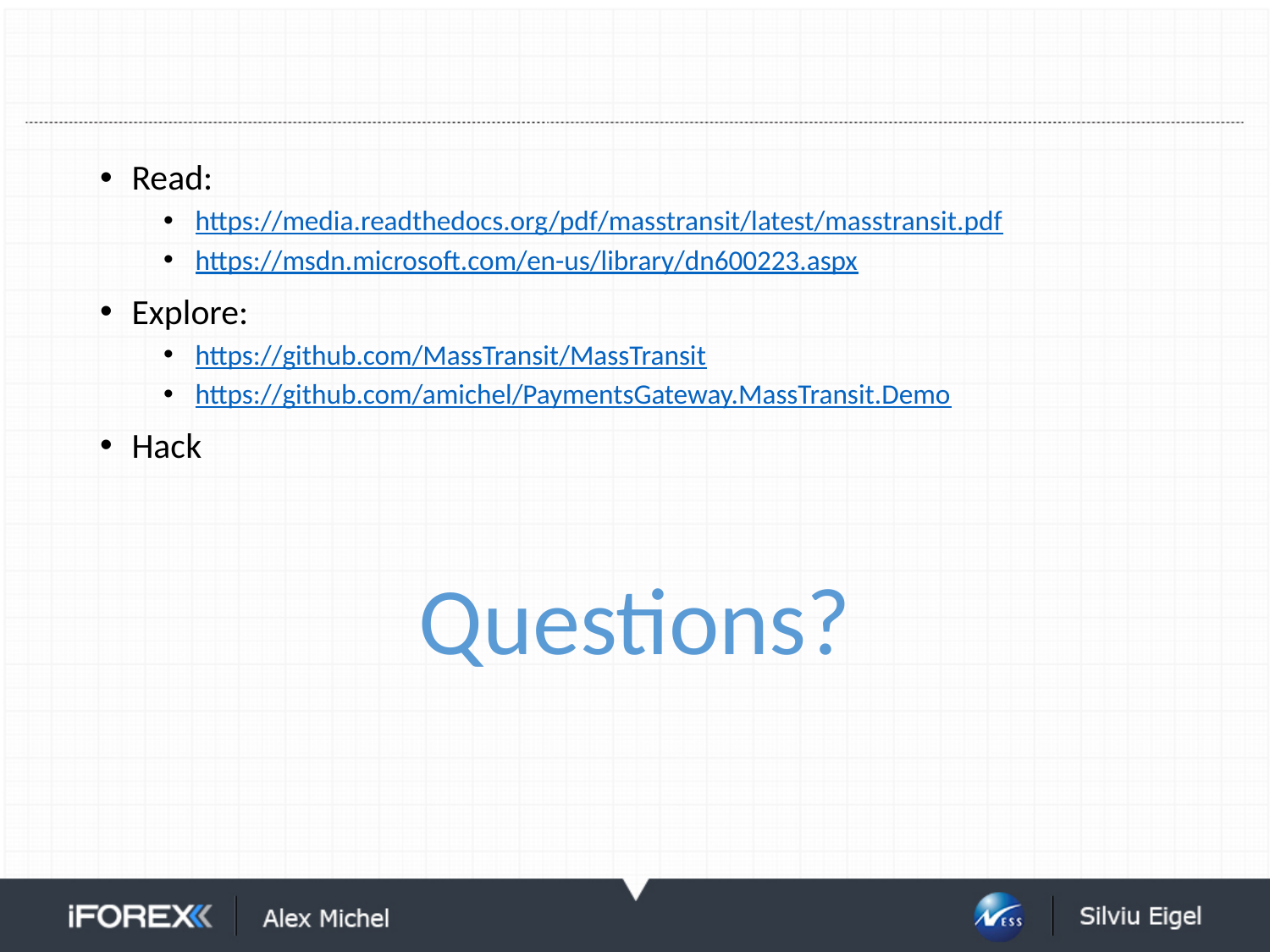

#
Read:
https://media.readthedocs.org/pdf/masstransit/latest/masstransit.pdf
https://msdn.microsoft.com/en-us/library/dn600223.aspx
Explore:
https://github.com/MassTransit/MassTransit
https://github.com/amichel/PaymentsGateway.MassTransit.Demo
Hack

Questions?